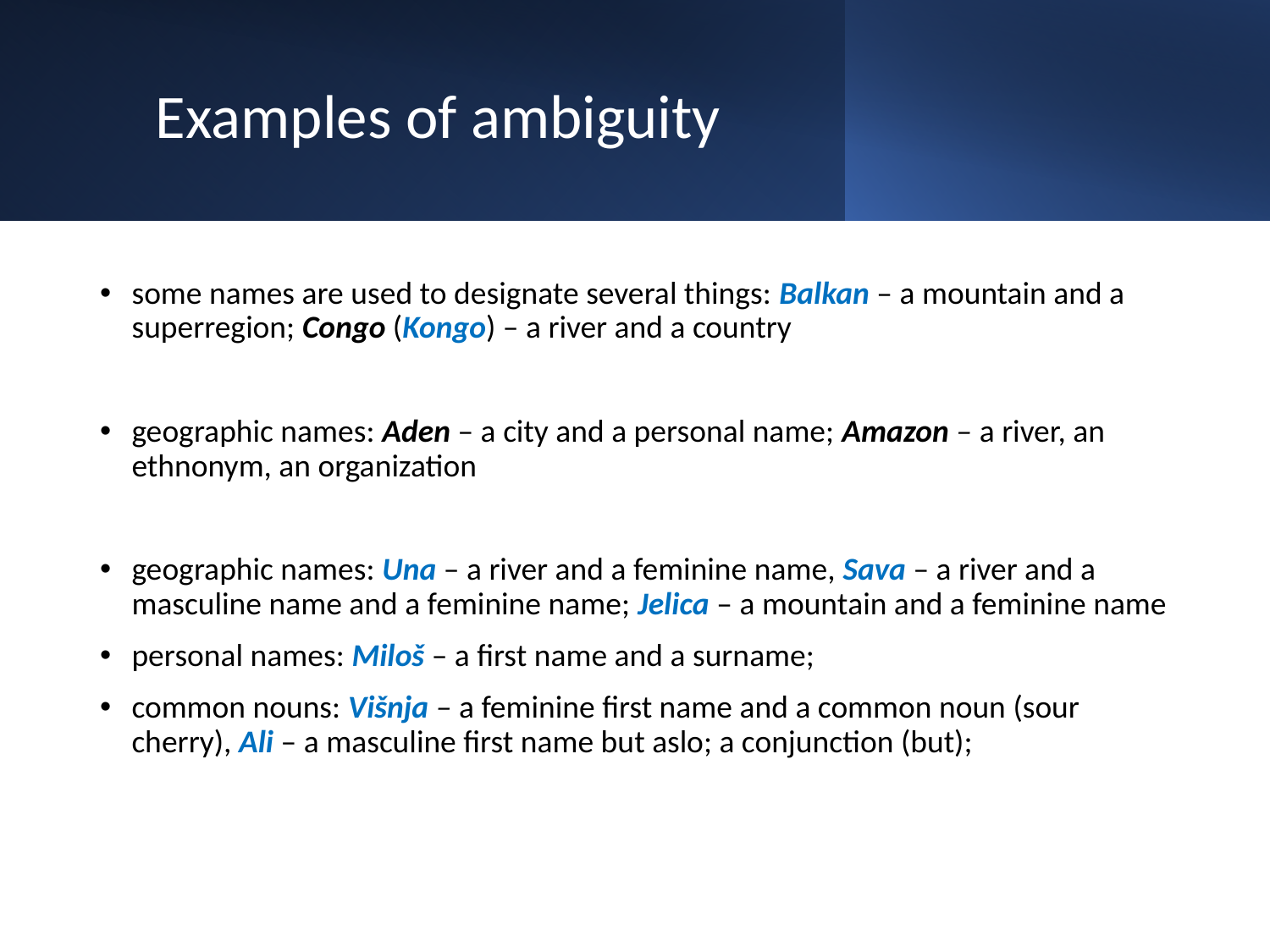

# Examples of ambiguity
some names are used to designate several things: Balkan – a mountain and a superregion; Congo (Kongo) – a river and a country

geographic names: Aden – a city and a personal name; Amazon – a river, an ethnonym, an organization

geographic names: Una – a river and a feminine name, Sava – a river and a masculine name and a feminine name; Jelica – a mountain and a feminine name
personal names: Miloš – a first name and a surname;
common nouns: Višnja – a feminine first name and a common noun (sour cherry), Ali – a masculine first name but aslo; a conjunction (but);
13